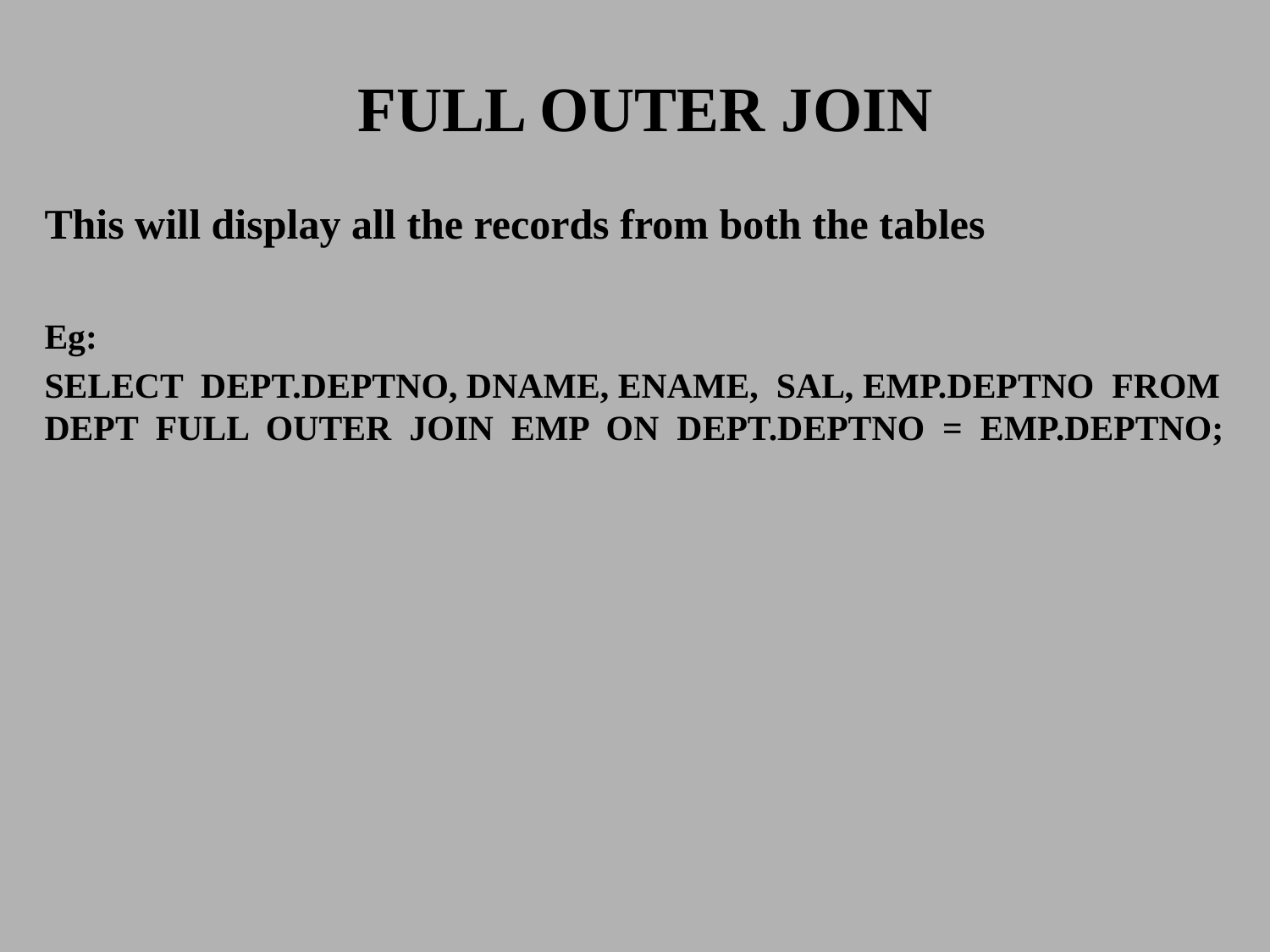

# FULL OUTER JOIN
This will display all the records from both the tables

Eg:
SELECT  DEPT.DEPTNO, DNAME, ENAME,  SAL, EMP.DEPTNO  FROM DEPT  FULL  OUTER  JOIN  EMP  ON  DEPT.DEPTNO  =  EMP.DEPTNO;